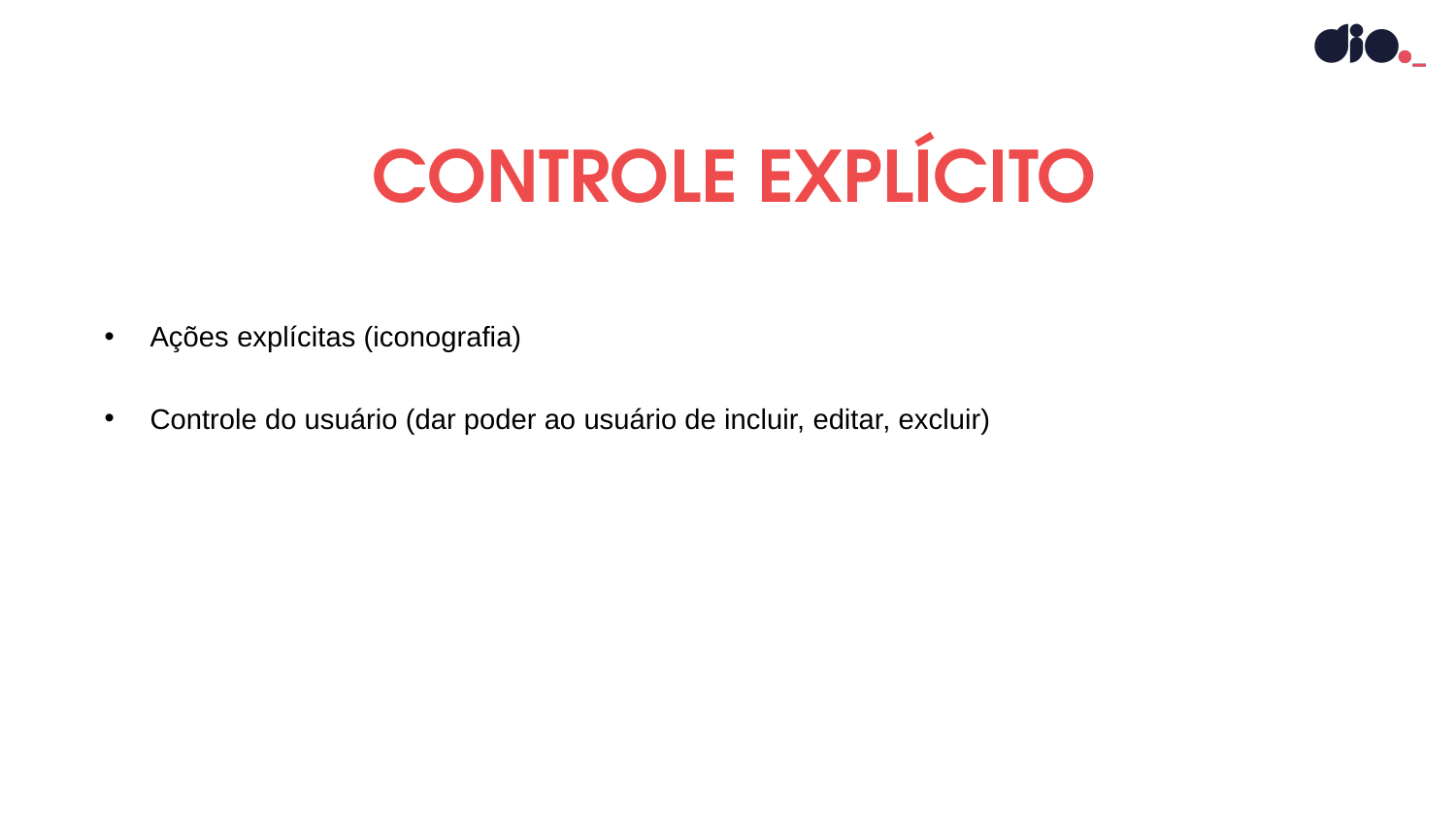

CONTROLE EXPLÍCITO
Ações explícitas (iconografia)
Controle do usuário (dar poder ao usuário de incluir, editar, excluir)